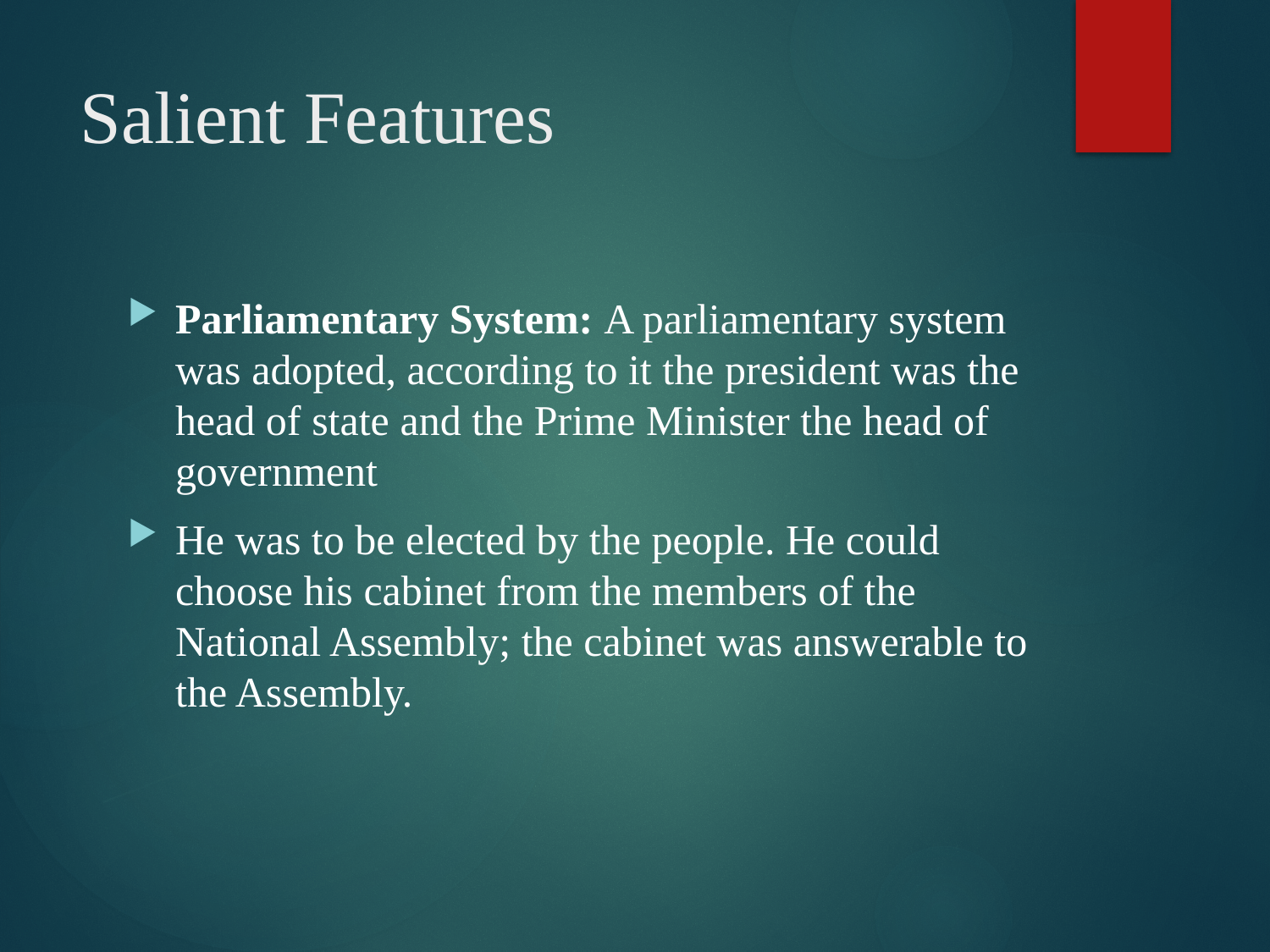

# Salient Features
Parliamentary System: A parliamentary system was adopted, according to it the president was the head of state and the Prime Minister the head of government
He was to be elected by the people. He could choose his cabinet from the members of the National Assembly; the cabinet was answerable to the Assembly.